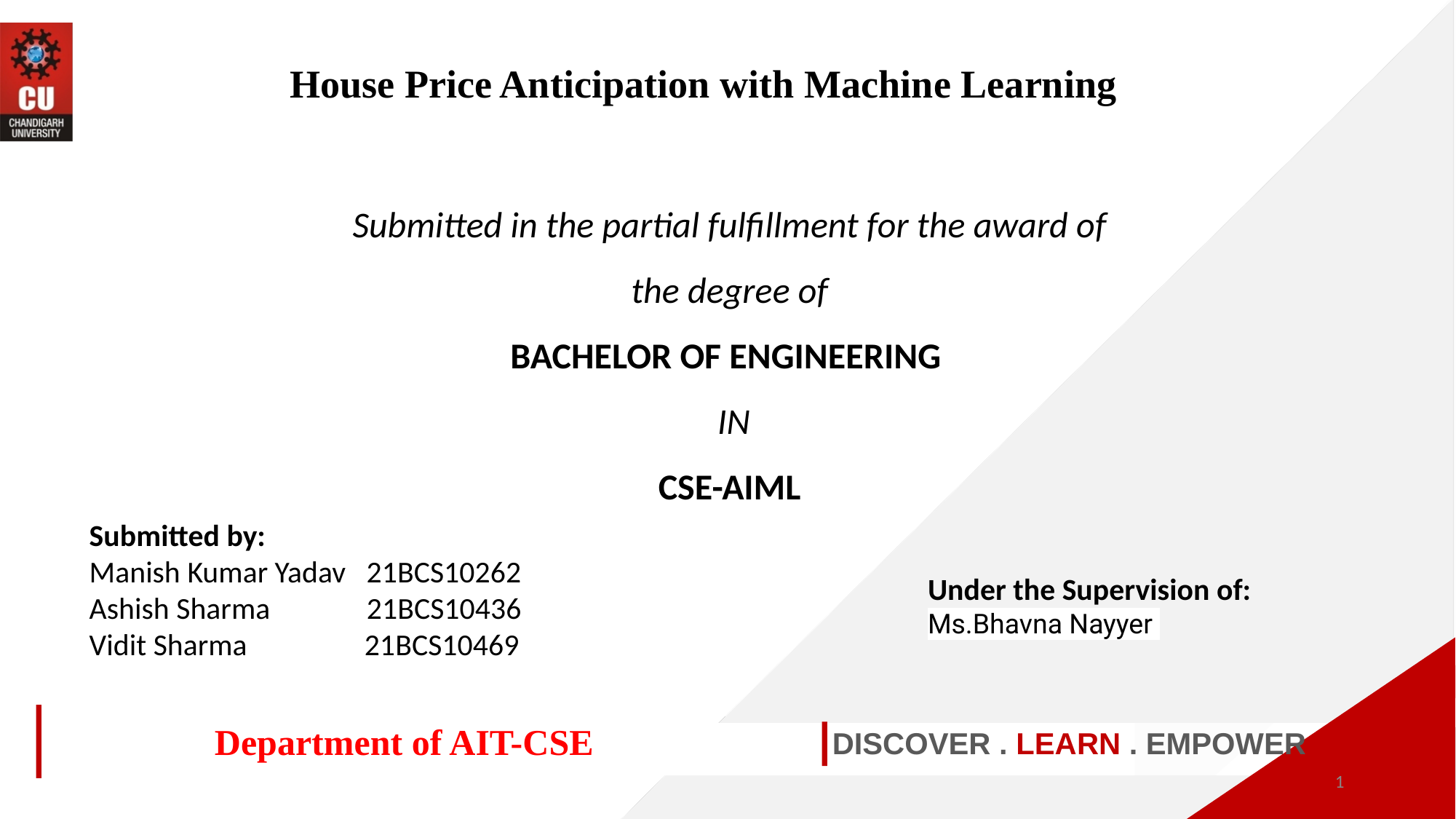

House Price Anticipation with Machine Learning
Submitted in the partial fulfillment for the award of the degree of
BACHELOR OF ENGINEERING
 IN
CSE-AIML
Submitted by:
Manish Kumar Yadav   21BCS10262
Ashish Sharma              21BCS10436
Vidit Sharma                 21BCS10469

Under the Supervision of:
Ms.Bhavna Nayyer

Department of AIT-CSE
DISCOVER . LEARN . EMPOWER

1